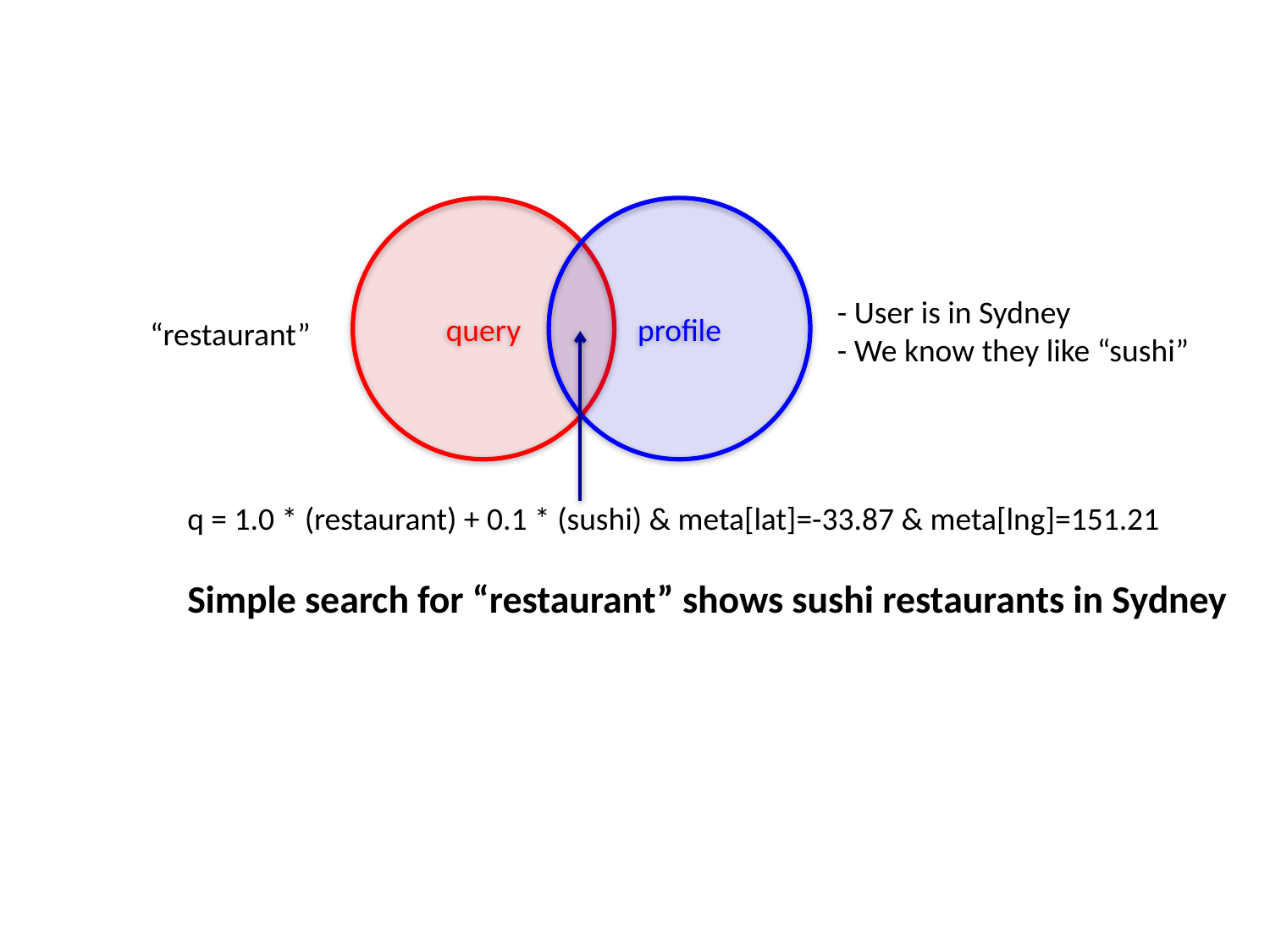

query
profile
- User is in Sydney
- We know they like “sushi”
“restaurant”
q = 1.0 * (restaurant) + 0.1 * (sushi) & meta[lat]=-33.87 & meta[lng]=151.21

Simple search for “restaurant” shows sushi restaurants in Sydney